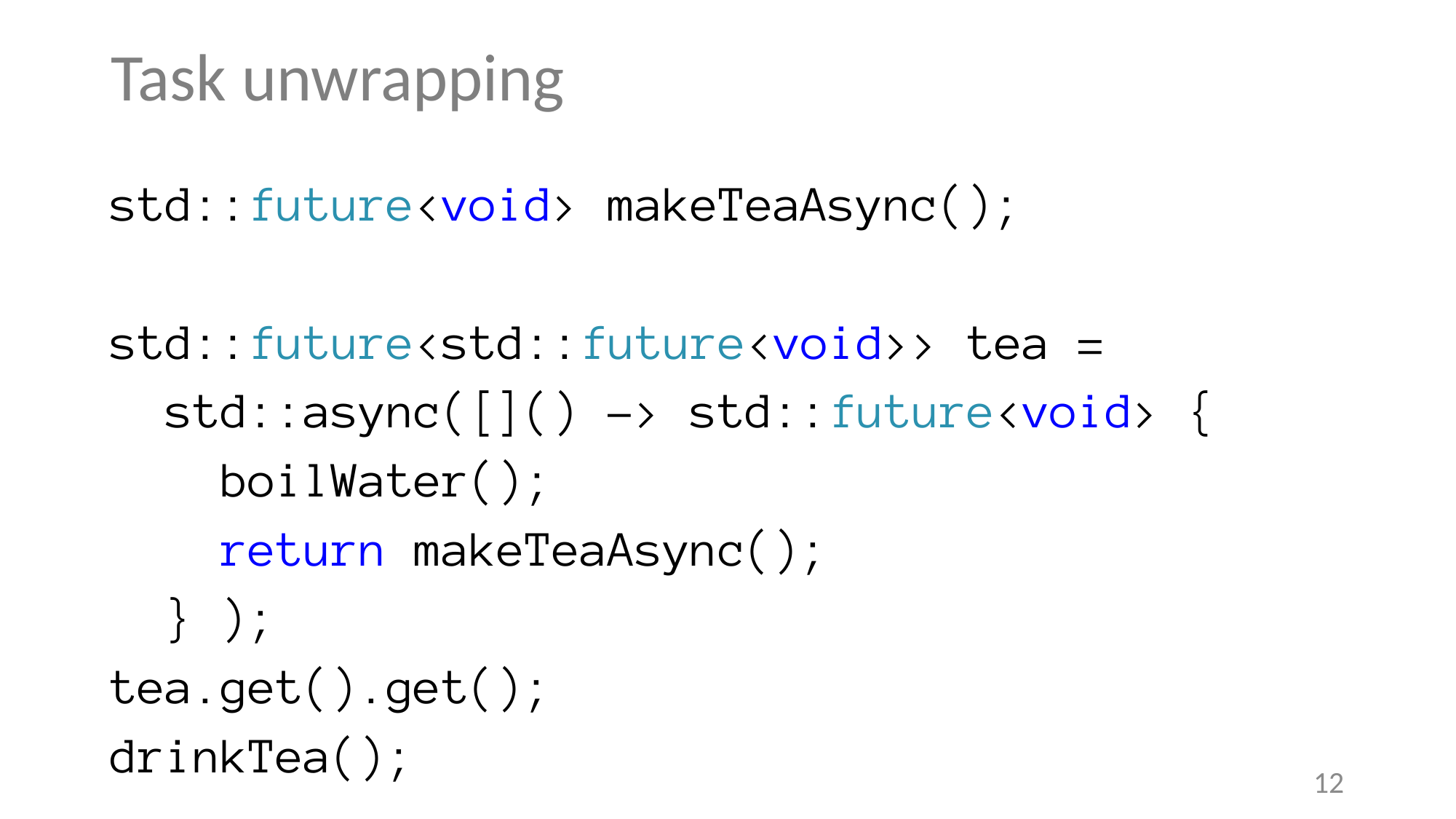

# Task unwrapping
std::future<void> makeTeaAsync();

std::future<std::future<void>> tea =
  std::async([]() -> std::future<void> {
    boilWater();
    return makeTeaAsync();
  } );
tea.get().get();
drinkTea();
12